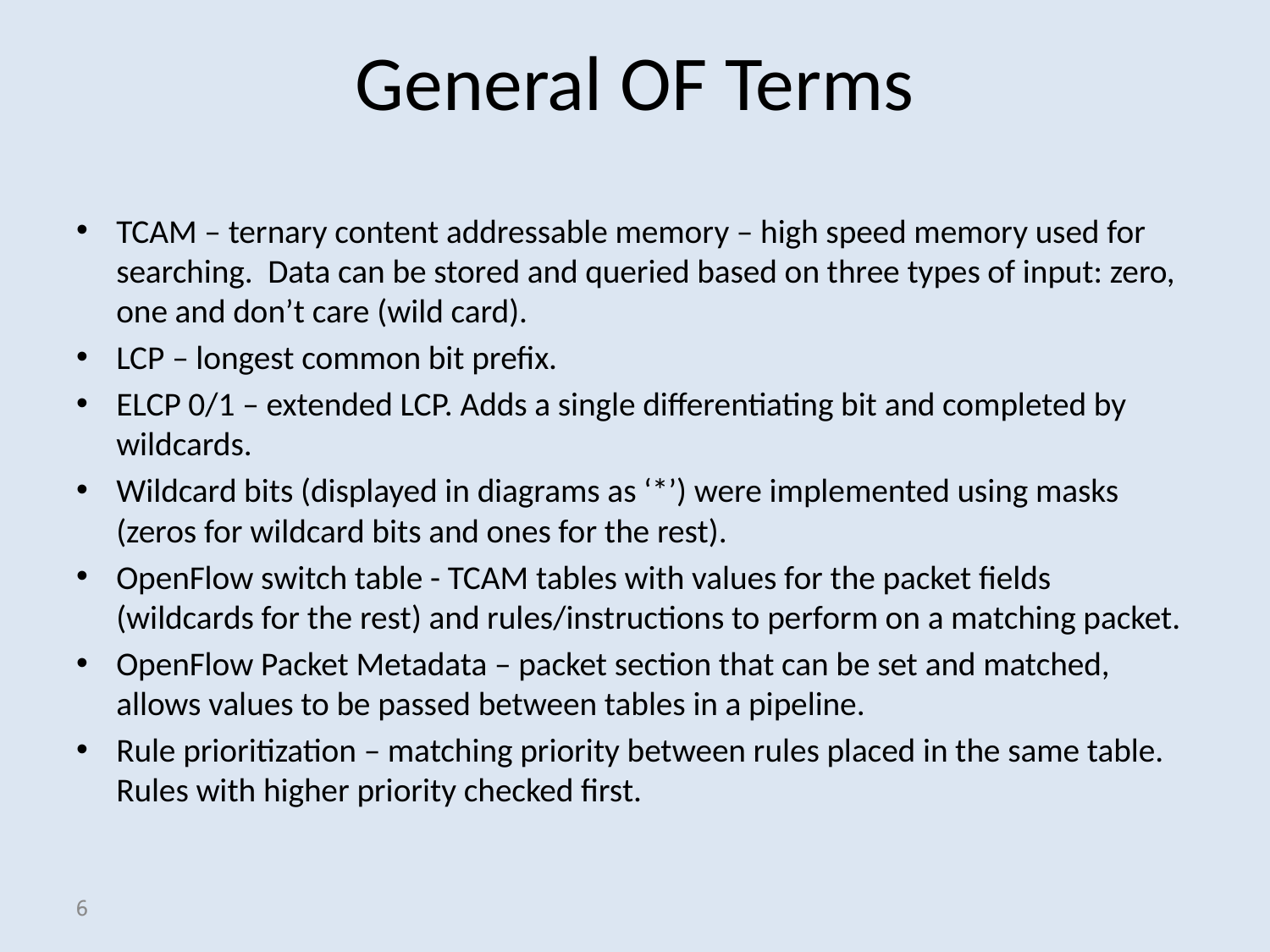

# General OF Terms
TCAM – ternary content addressable memory – high speed memory used for searching.  Data can be stored and queried based on three types of input: zero, one and don’t care (wild card).
LCP – longest common bit prefix.
ELCP 0/1 – extended LCP. Adds a single differentiating bit and completed by wildcards.
Wildcard bits (displayed in diagrams as ‘*’) were implemented using masks (zeros for wildcard bits and ones for the rest).
OpenFlow switch table - TCAM tables with values for the packet fields (wildcards for the rest) and rules/instructions to perform on a matching packet.
OpenFlow Packet Metadata – packet section that can be set and matched, allows values to be passed between tables in a pipeline.
Rule prioritization – matching priority between rules placed in the same table. Rules with higher priority checked first.

6